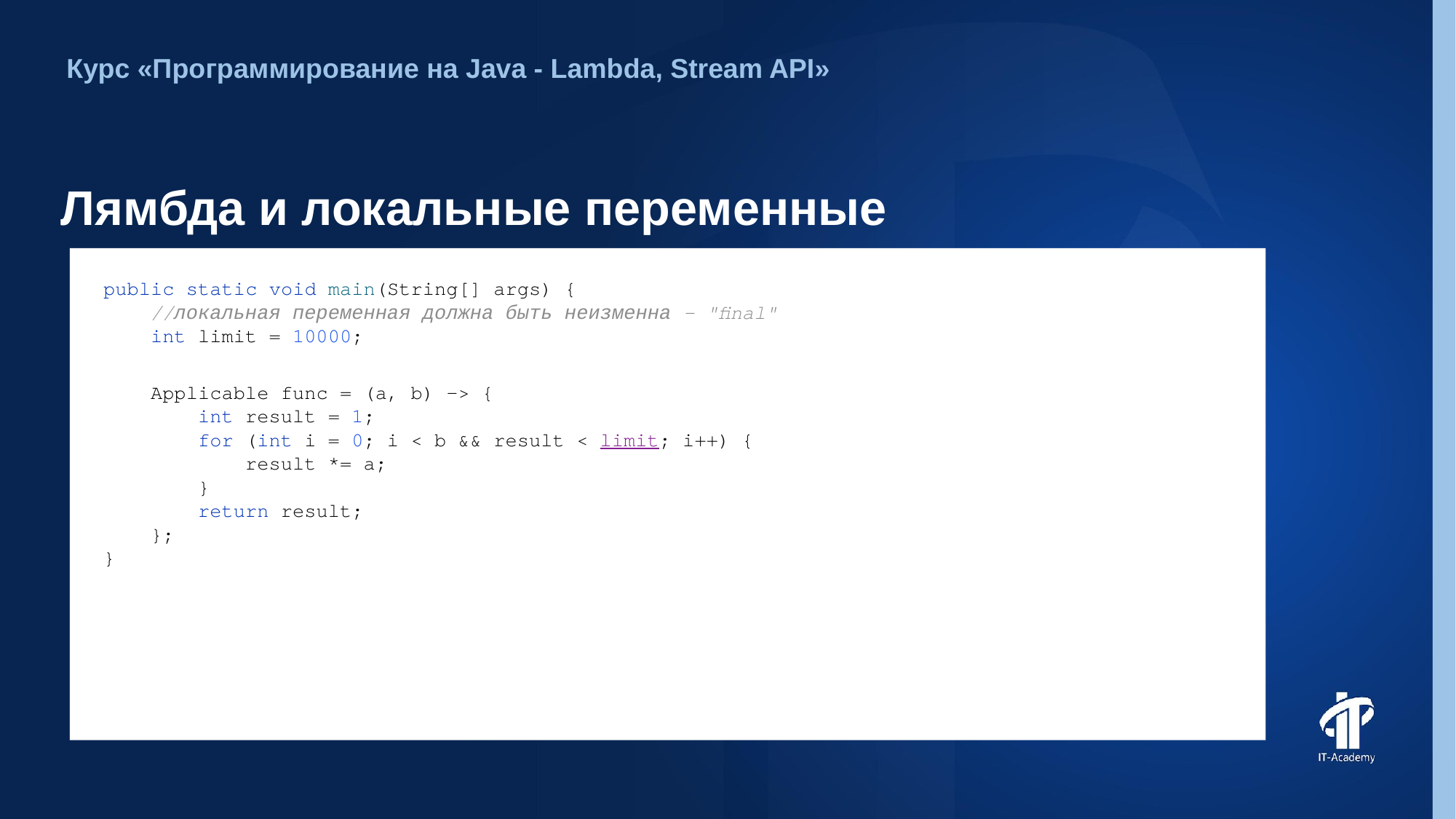

Курс «Программирование на Java - Lambda, Stream API»
# Лямбда и локальные переменные

public static void main(String[] args) {
    //локальная переменная должна быть неизменна - "final"
    int limit = 10000;

    Applicable func = (a, b) -> {
        int result = 1;
        for (int i = 0; i < b && result < limit; i++) {
            result *= a;
        }
        return result;
    };
}